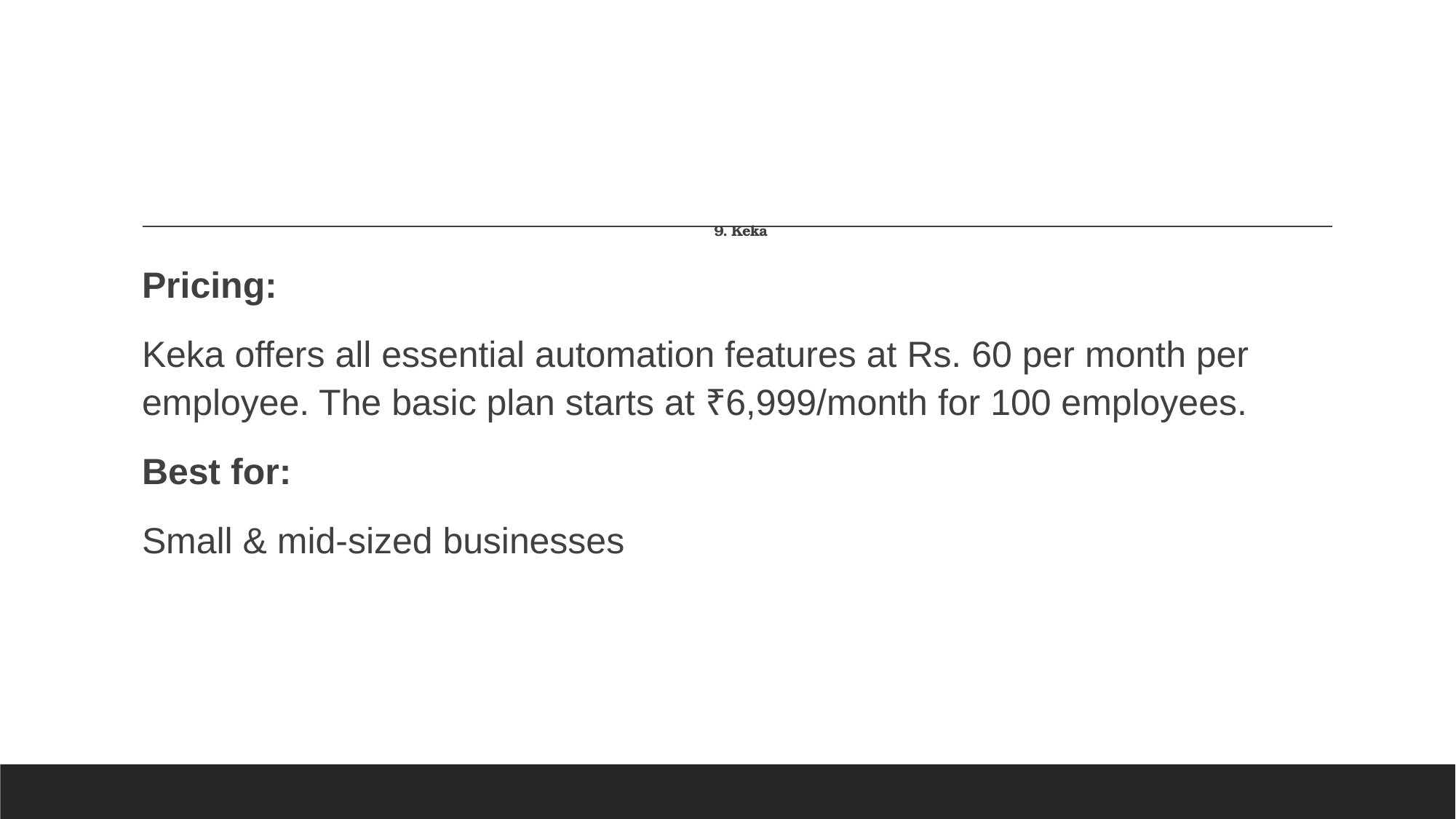

# 9. Keka
Pricing:
Keka offers all essential automation features at Rs. 60 per month per employee. The basic plan starts at ₹6,999/month for 100 employees.
Best for:
Small & mid-sized businesses